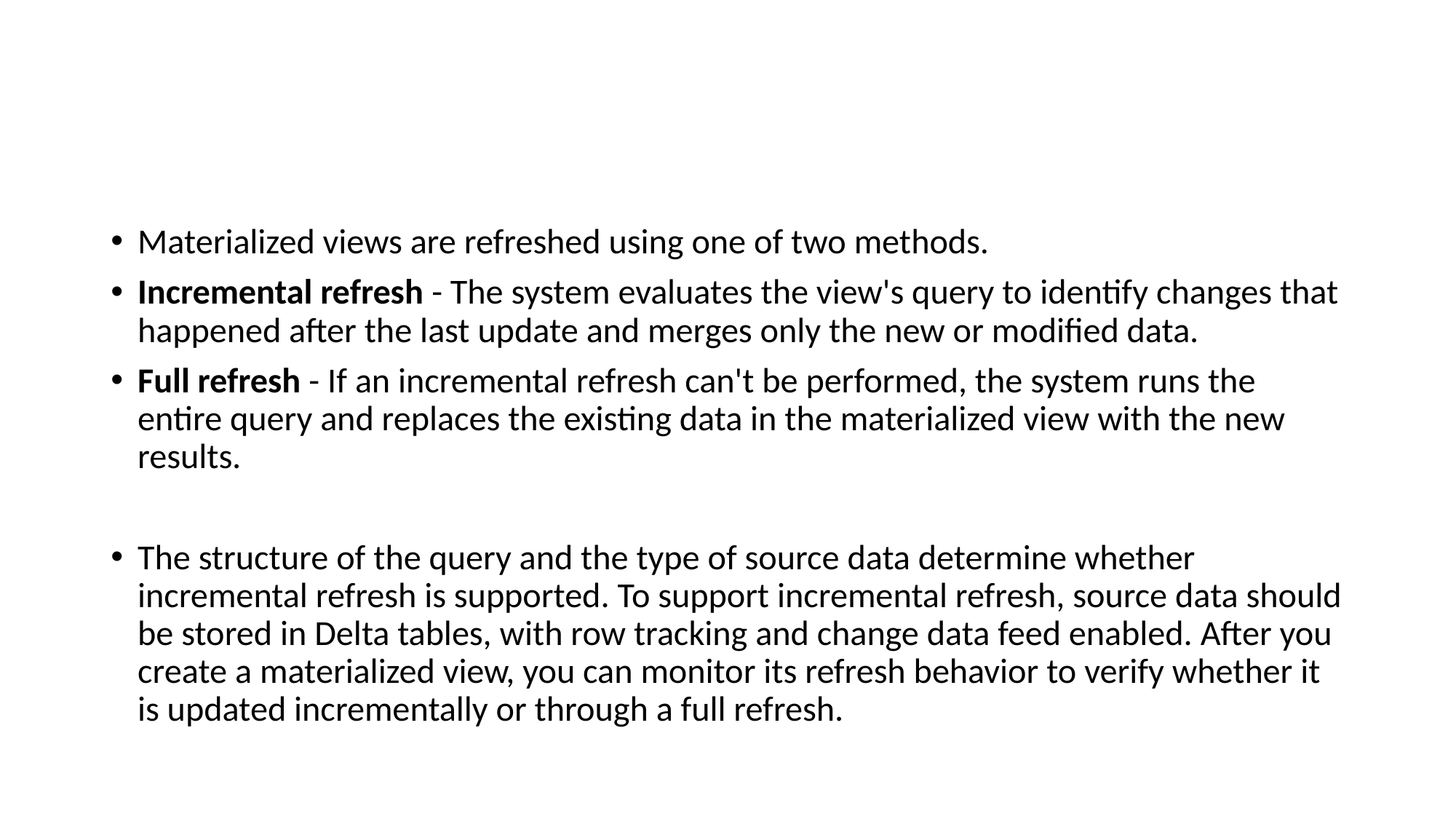

#
Materialized views are refreshed using one of two methods.
Incremental refresh - The system evaluates the view's query to identify changes that happened after the last update and merges only the new or modified data.
Full refresh - If an incremental refresh can't be performed, the system runs the entire query and replaces the existing data in the materialized view with the new results.

The structure of the query and the type of source data determine whether incremental refresh is supported. To support incremental refresh, source data should be stored in Delta tables, with row tracking and change data feed enabled. After you create a materialized view, you can monitor its refresh behavior to verify whether it is updated incrementally or through a full refresh.